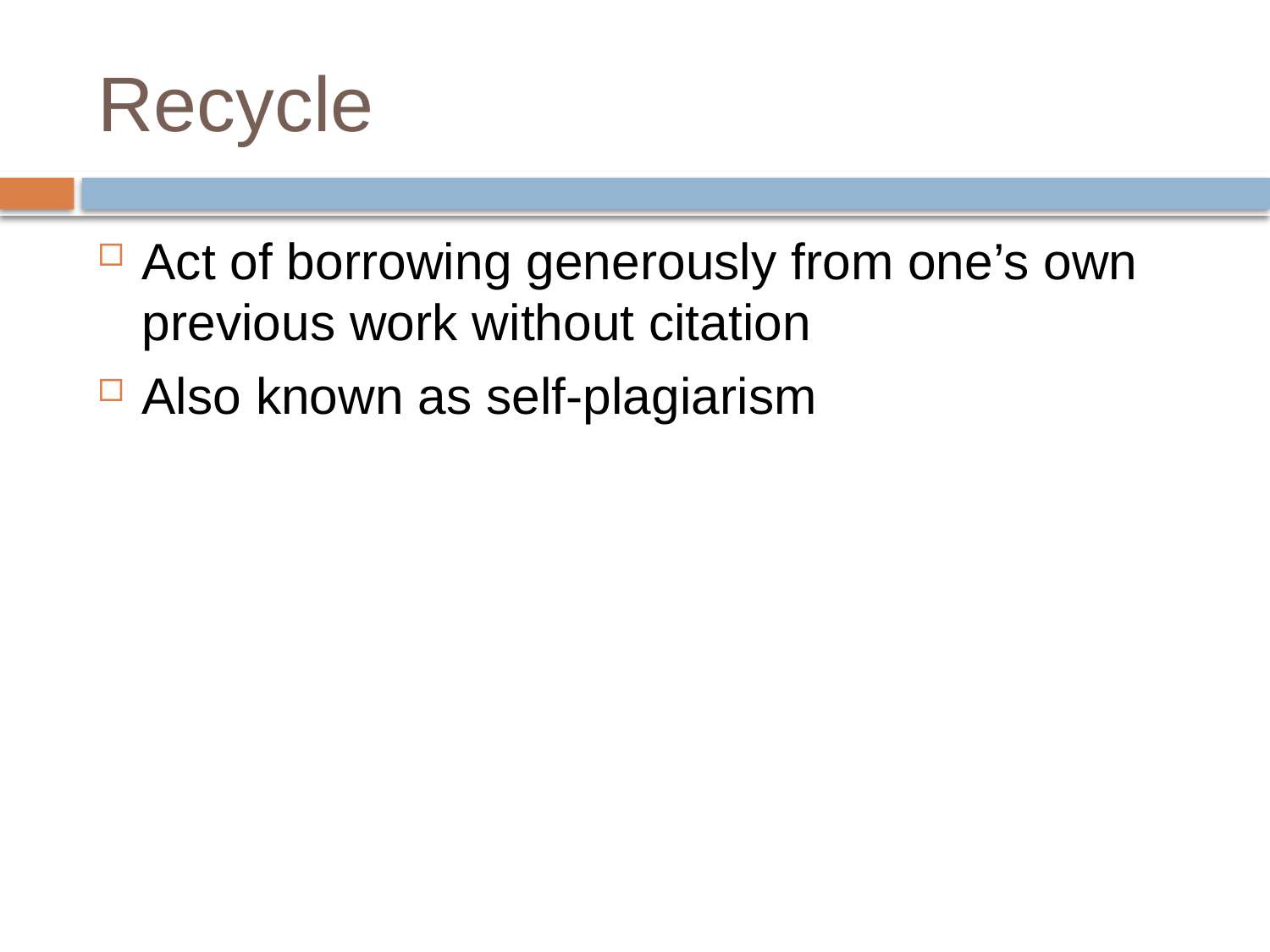

# Recycle
Act of borrowing generously from one’s own previous work without citation
Also known as self-plagiarism